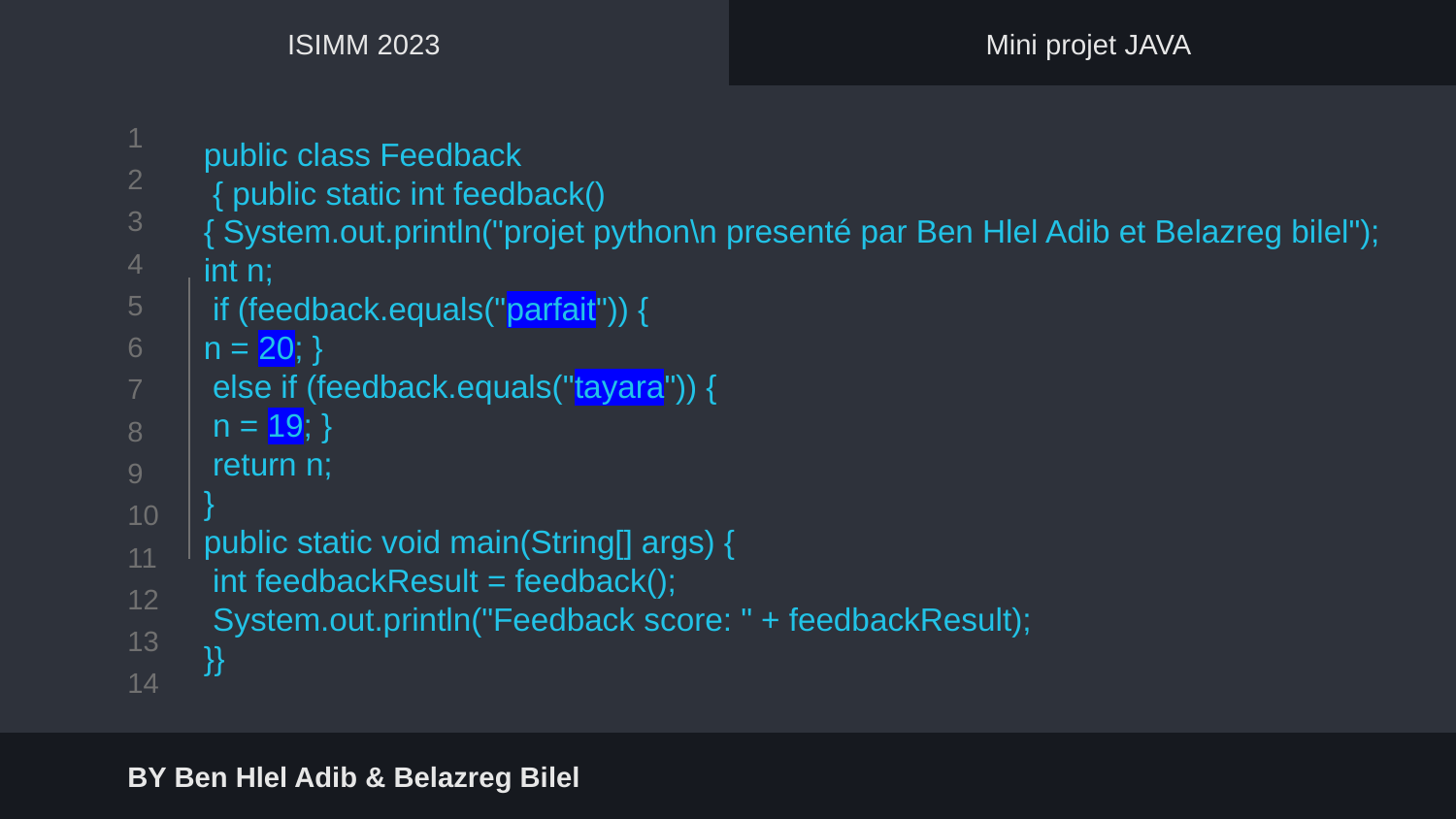

ISIMM 2023
Mini projet JAVA
public class Feedback
 { public static int feedback()
{ System.out.println("projet python\n presenté par Ben Hlel Adib et Belazreg bilel");
int n;
 if (feedback.equals("parfait")) {
n = 20; }
 else if (feedback.equals("tayara")) {
 n = 19; }
 return n;
}
public static void main(String[] args) {
 int feedbackResult = feedback();
 System.out.println("Feedback score: " + feedbackResult);
}}
BY Ben Hlel Adib & Belazreg Bilel